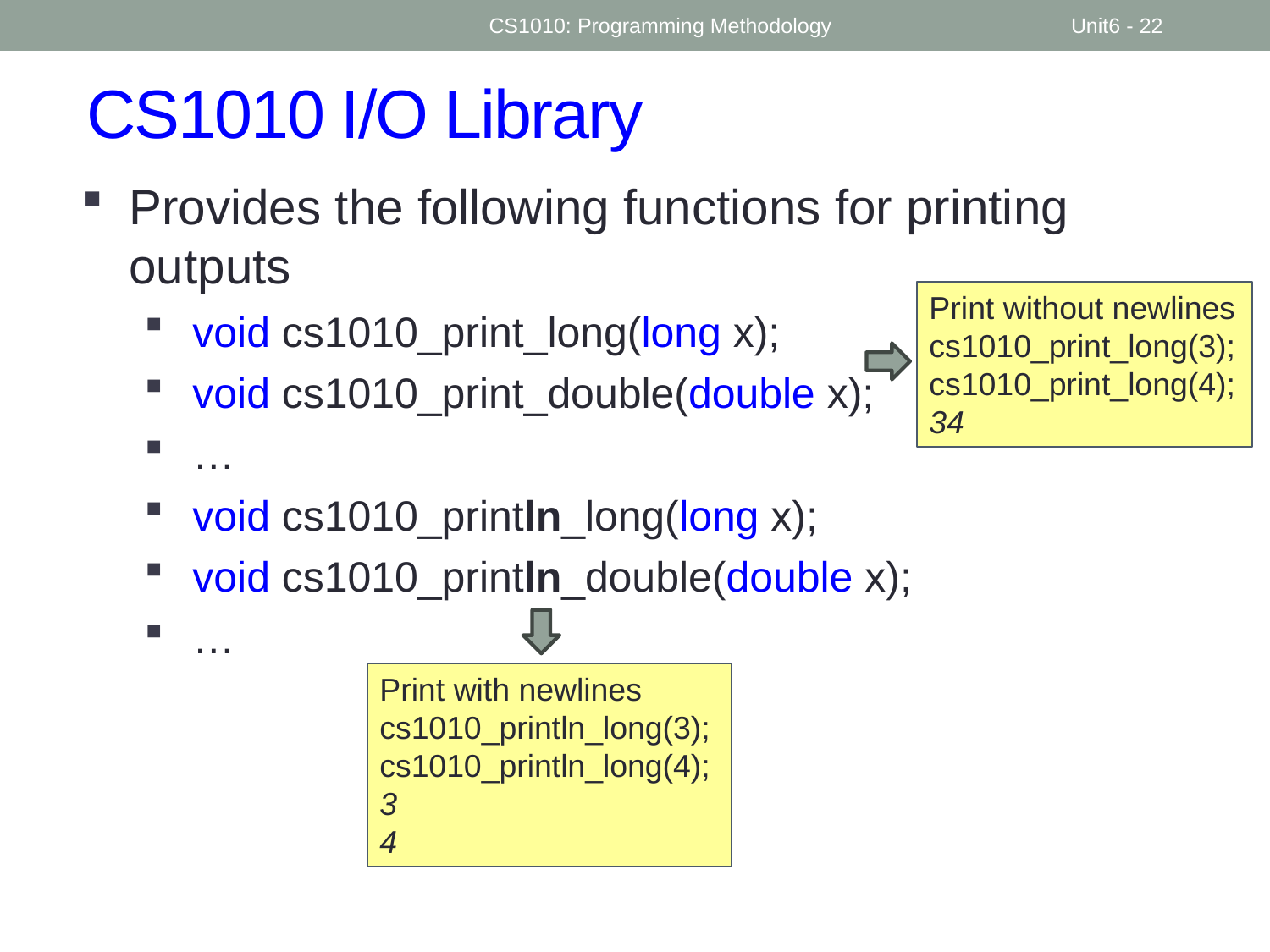

CS1010: Programming Methodology
Unit6 - 22
# CS1010 I/O Library
Provides the following functions for printing outputs
void cs1010_print_long(long x);
void cs1010_print_double(double x);
…
void cs1010_println_long(long x);
void cs1010_println_double(double x);
…

Print without newlines
cs1010_print_long(3);
cs1010_print_long(4);34

Print with newlines
cs1010_println_long(3);
cs1010_println_long(4);
3
4